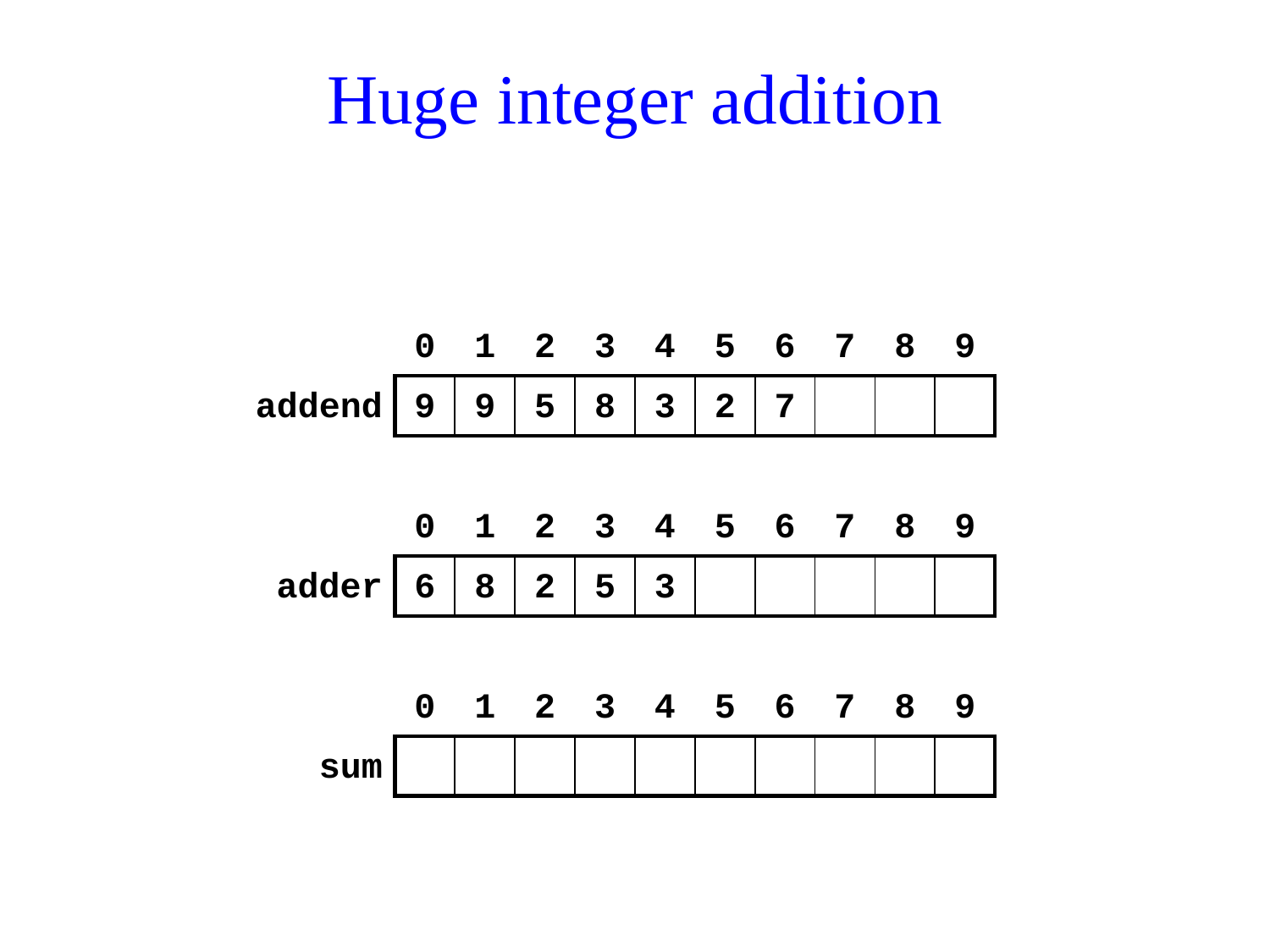

# Huge integer addition
|  | 0 | 1 | 2 | 3 | 4 | 5 | 6 | 7 | 8 | 9 |
| --- | --- | --- | --- | --- | --- | --- | --- | --- | --- | --- |
| addend | 9 | 9 | 5 | 8 | 3 | 2 | 7 |  |  |  |
|  | 0 | 1 | 2 | 3 | 4 | 5 | 6 | 7 | 8 | 9 |
| --- | --- | --- | --- | --- | --- | --- | --- | --- | --- | --- |
| adder | 6 | 8 | 2 | 5 | 3 |  |  |  |  |  |
|  | 0 | 1 | 2 | 3 | 4 | 5 | 6 | 7 | 8 | 9 |
| --- | --- | --- | --- | --- | --- | --- | --- | --- | --- | --- |
| sum |  |  |  |  |  |  |  |  |  |  |